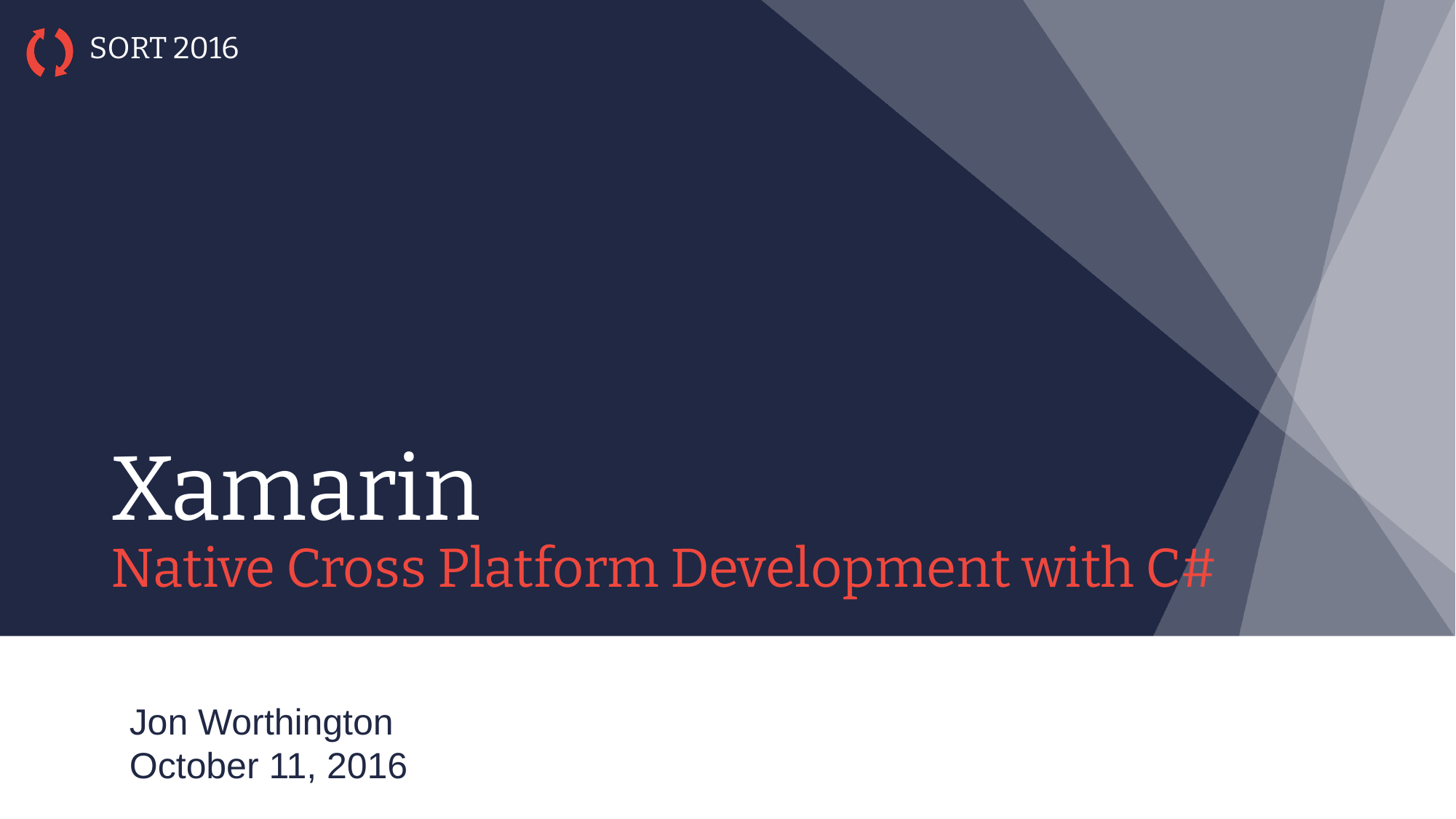

# Xamarin Native Cross Platform Development with C#
Jon Worthington
October 11, 2016